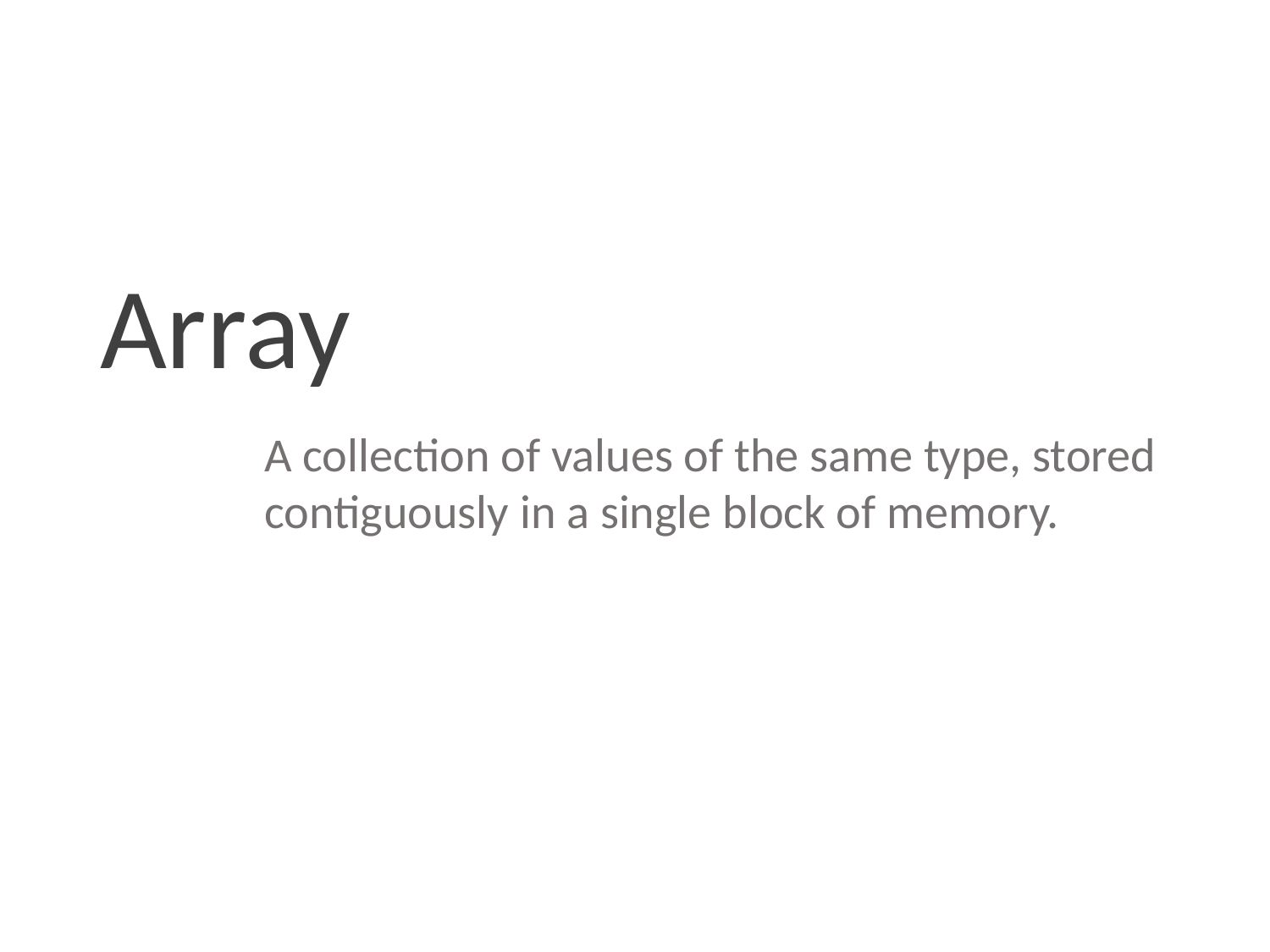

Array
A collection of values of the same type, stored contiguously in a single block of memory.